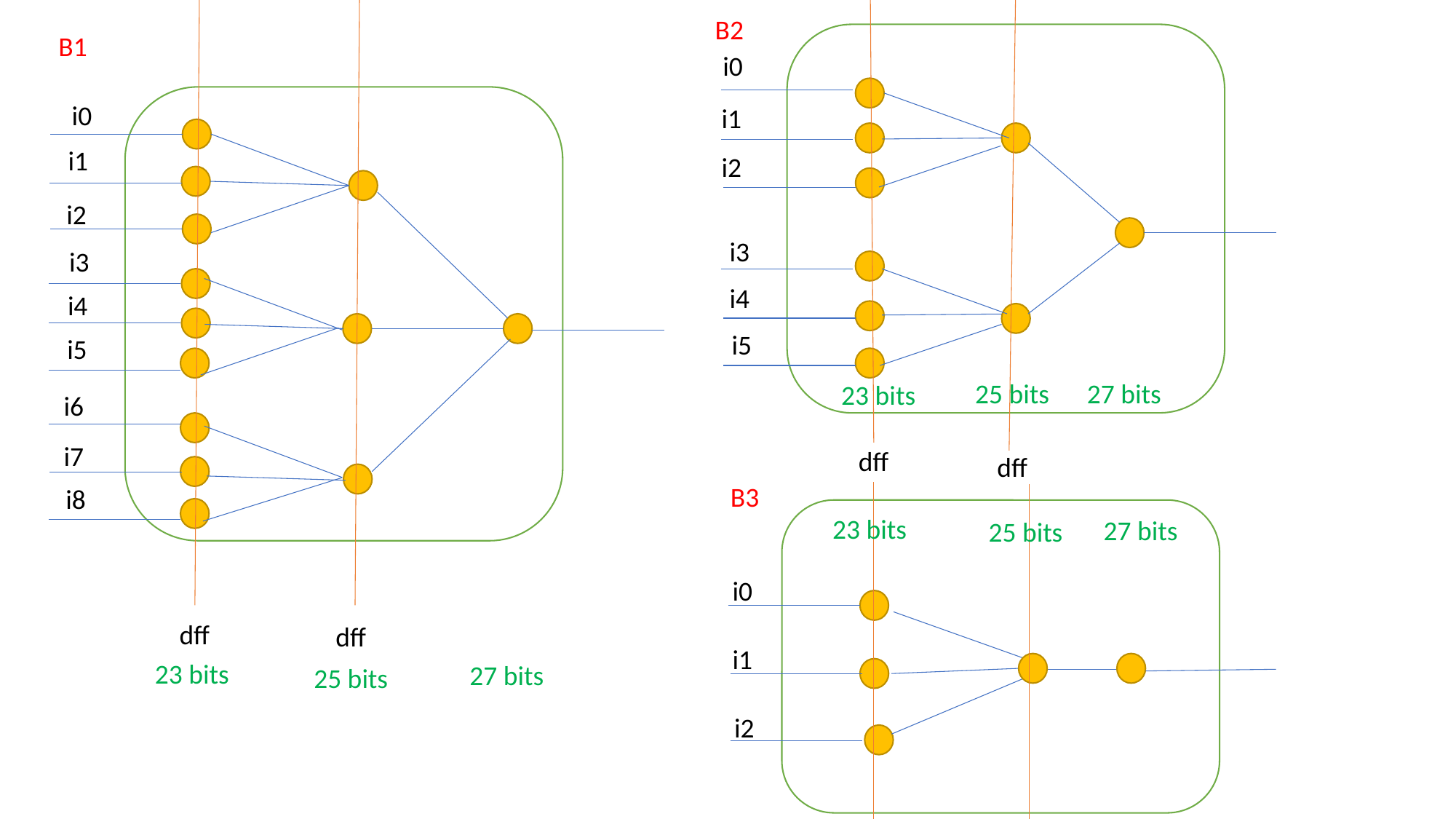

B2
B1

i0

i0
i1

i1
i2

i2

i3
i3

i4
i4

i5
i5

25 bits
27 bits
23 bits
i6

i7
dff
dff

B3
i8

23 bits
27 bits
25 bits
i0

dff
dff
i1
23 bits
27 bits

25 bits

i2